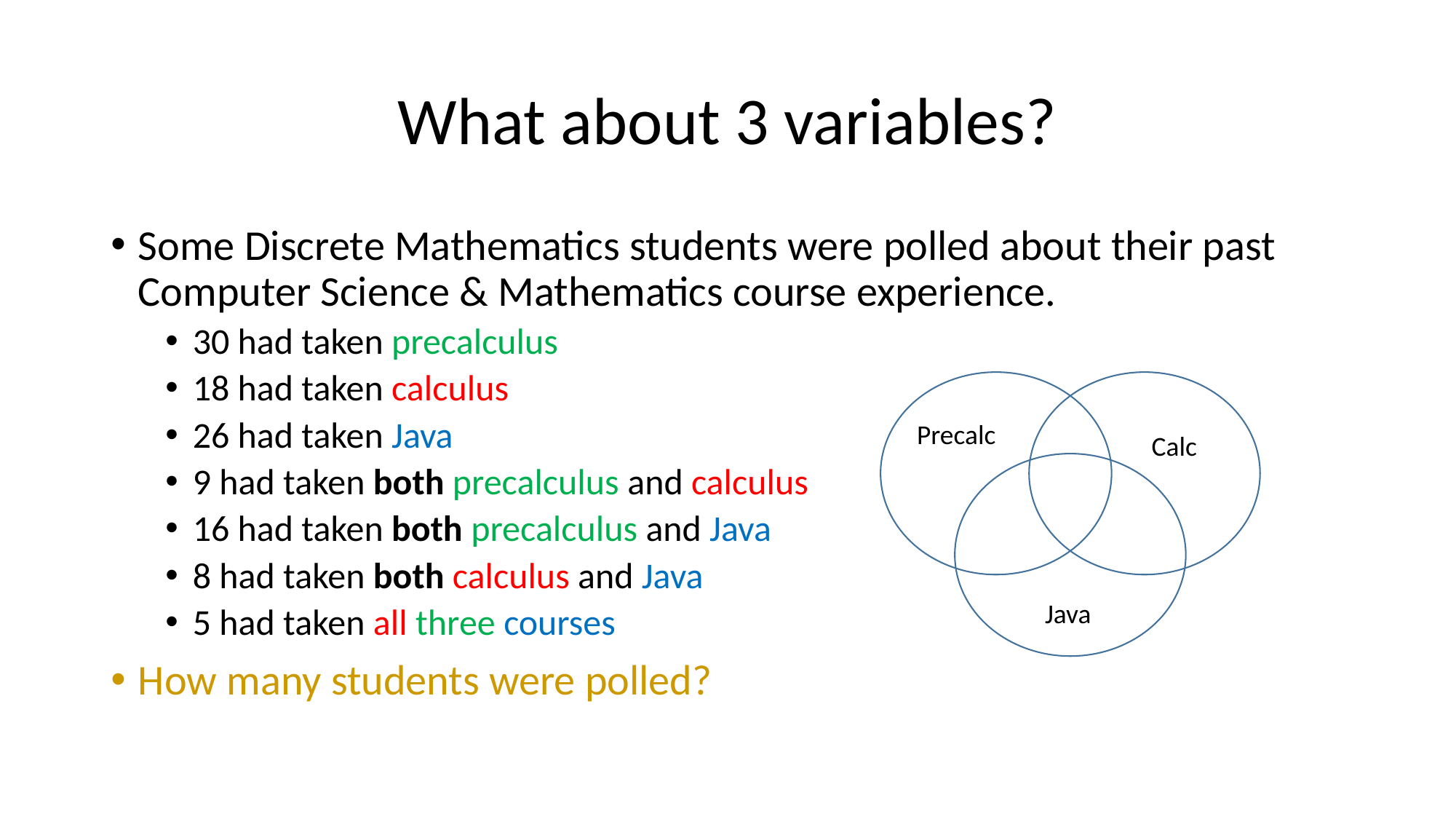

# What about 3 variables?
Some Discrete Mathematics students were polled about their past Computer Science & Mathematics course experience.
30 had taken precalculus
18 had taken calculus
26 had taken Java
9 had taken both precalculus and calculus
16 had taken both precalculus and Java
8 had taken both calculus and Java
5 had taken all three courses
How many students were polled?

Precalc
Calc

Java